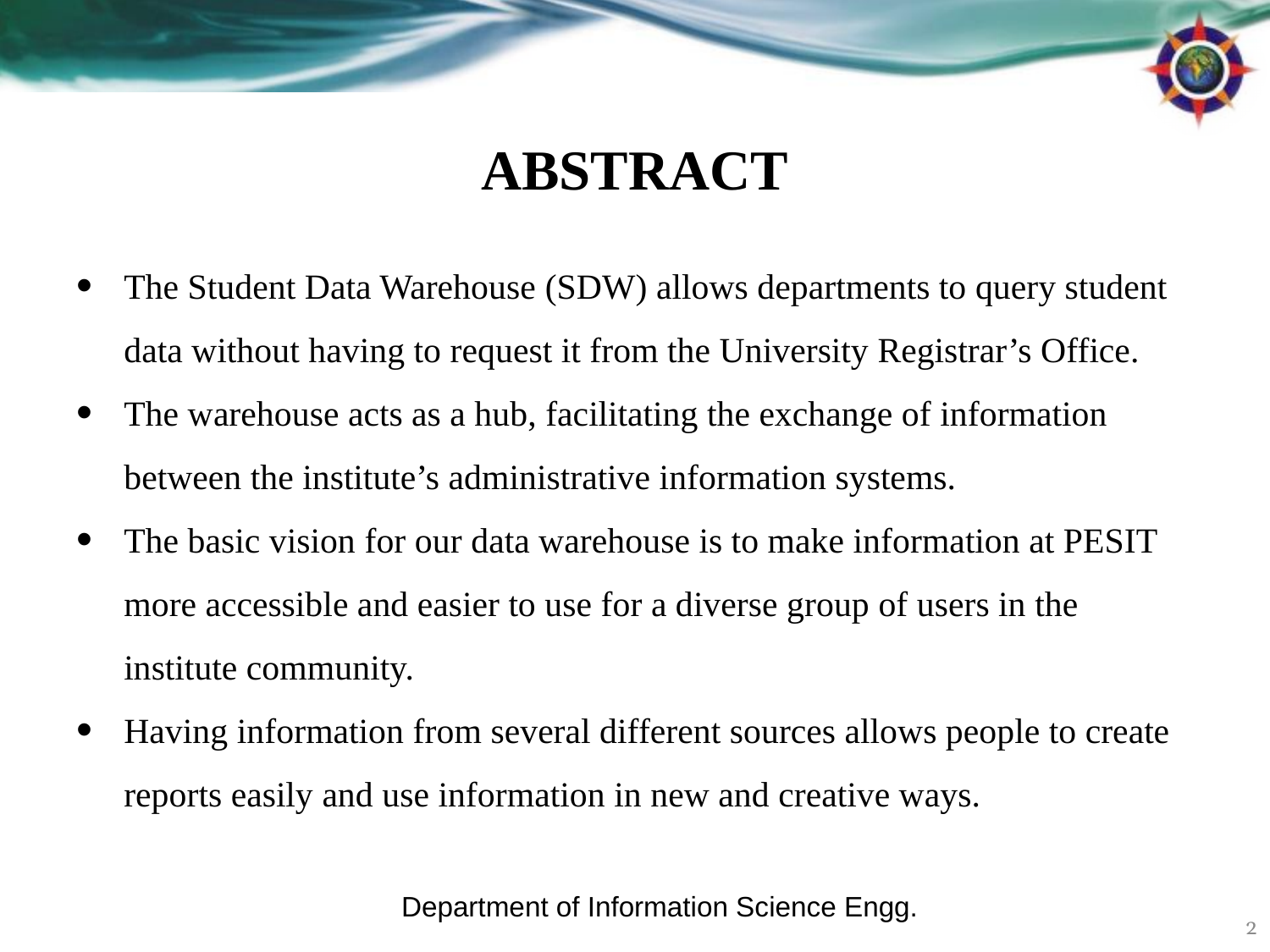

# ABSTRACT
The Student Data Warehouse (SDW) allows departments to query student data without having to request it from the University Registrar’s Office.
The warehouse acts as a hub, facilitating the exchange of information between the institute’s administrative information systems.
The basic vision for our data warehouse is to make information at PESIT more accessible and easier to use for a diverse group of users in the institute community.
Having information from several different sources allows people to create reports easily and use information in new and creative ways.

Department of Information Science Engg.
2